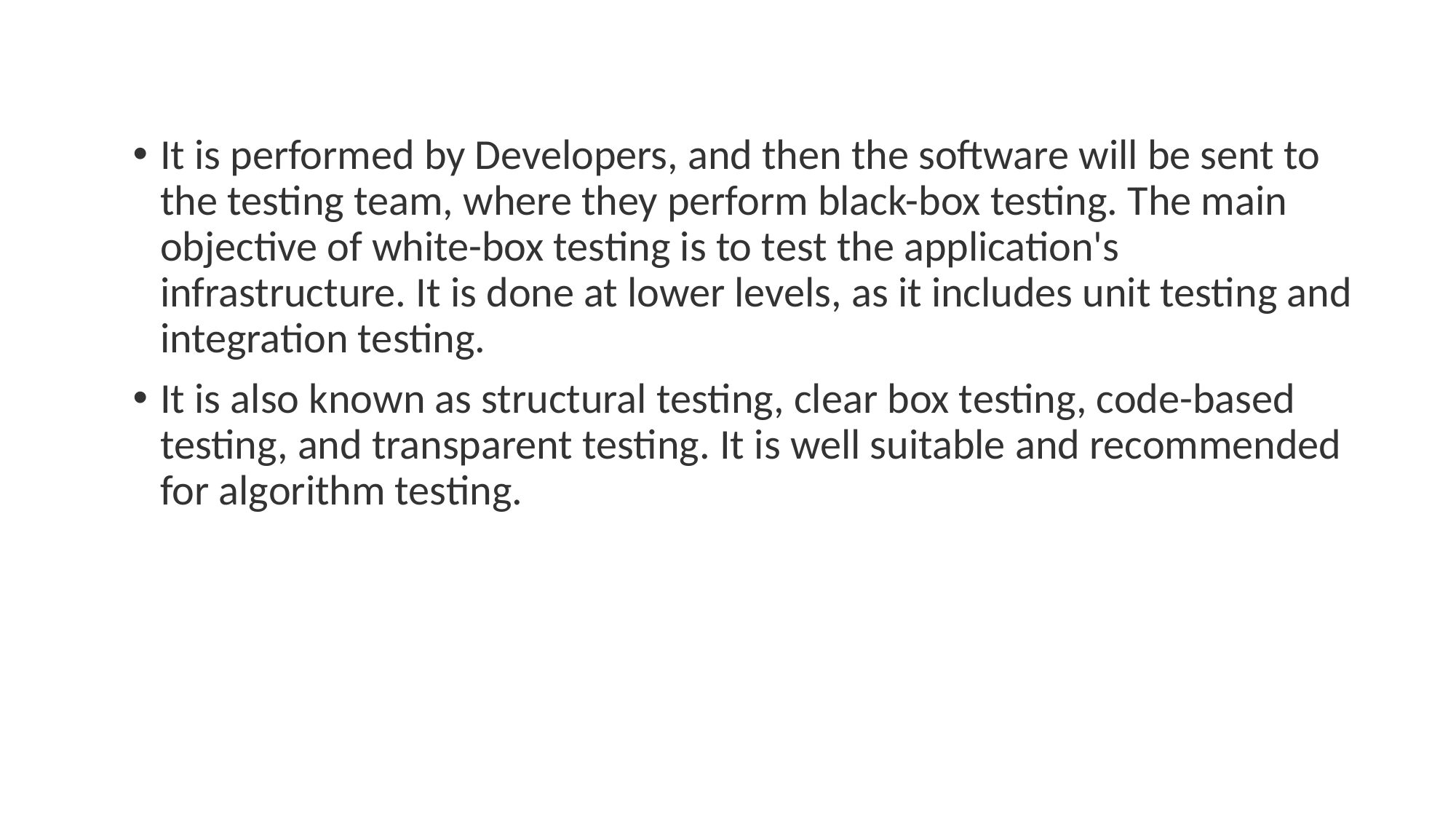

It is performed by Developers, and then the software will be sent to the testing team, where they perform black-box testing. The main objective of white-box testing is to test the application's infrastructure. It is done at lower levels, as it includes unit testing and integration testing.
It is also known as structural testing, clear box testing, code-based testing, and transparent testing. It is well suitable and recommended for algorithm testing.